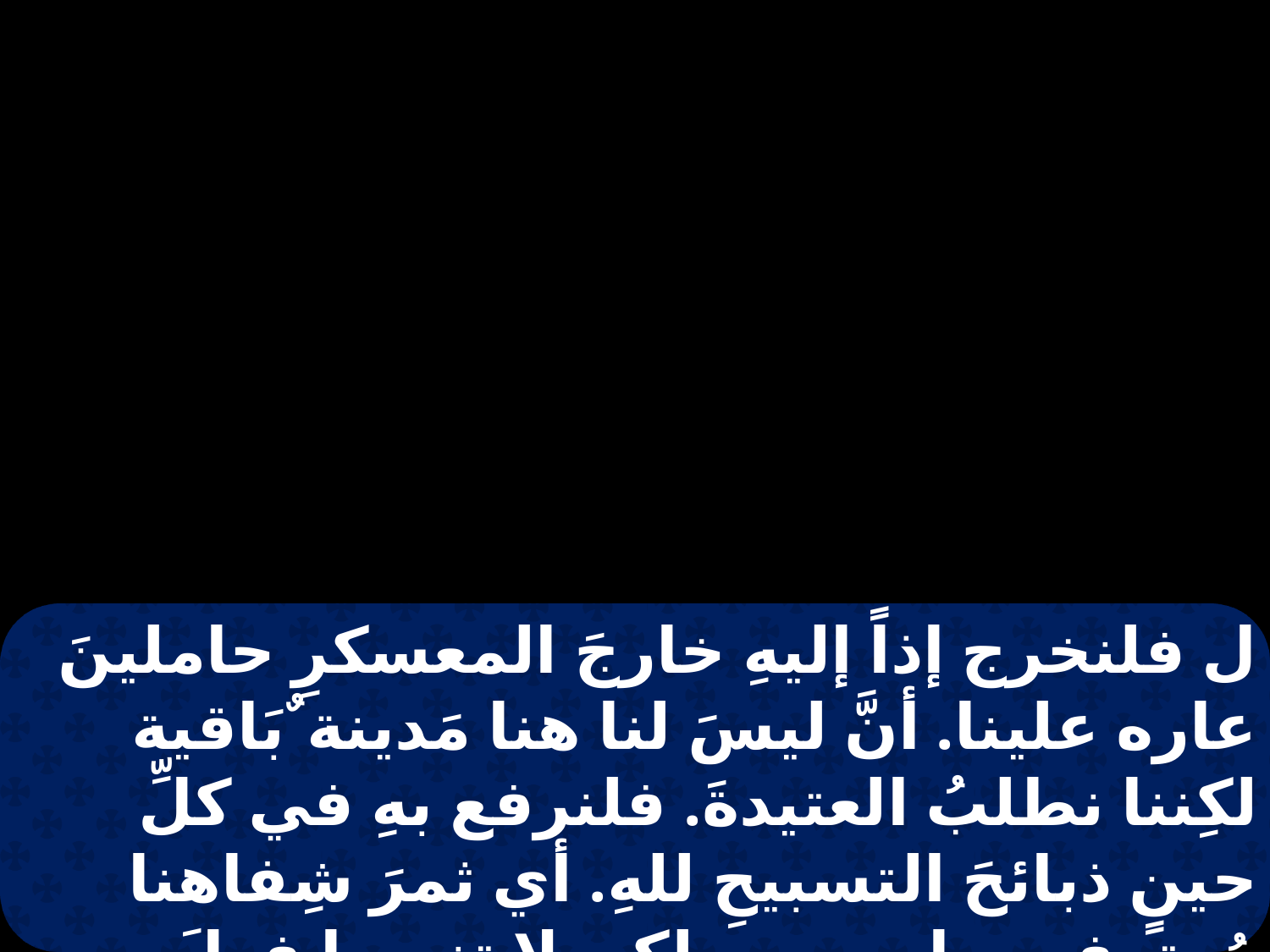

ل فلنخرج إذاً إليهِ خارجَ المعسكرِ حاملينَ عاره علينا. أنَّ ليسَ لنا هنا مَدينة ٌبَاقية لكِننا نطلبُ العتيدةَ. فلنرفع بهِ في كلِّ حينٍ ذبائحَ التسبيحِ للهِ. أي ثمرَ شِفاهنا مُعترفين باسمِهِ. و لكن لا تنسوا فِعلَ الإحسانِ والمؤاساةِ. لأنهُ بذبائحِ مثلَ هذهِ يُسر اللهُ.